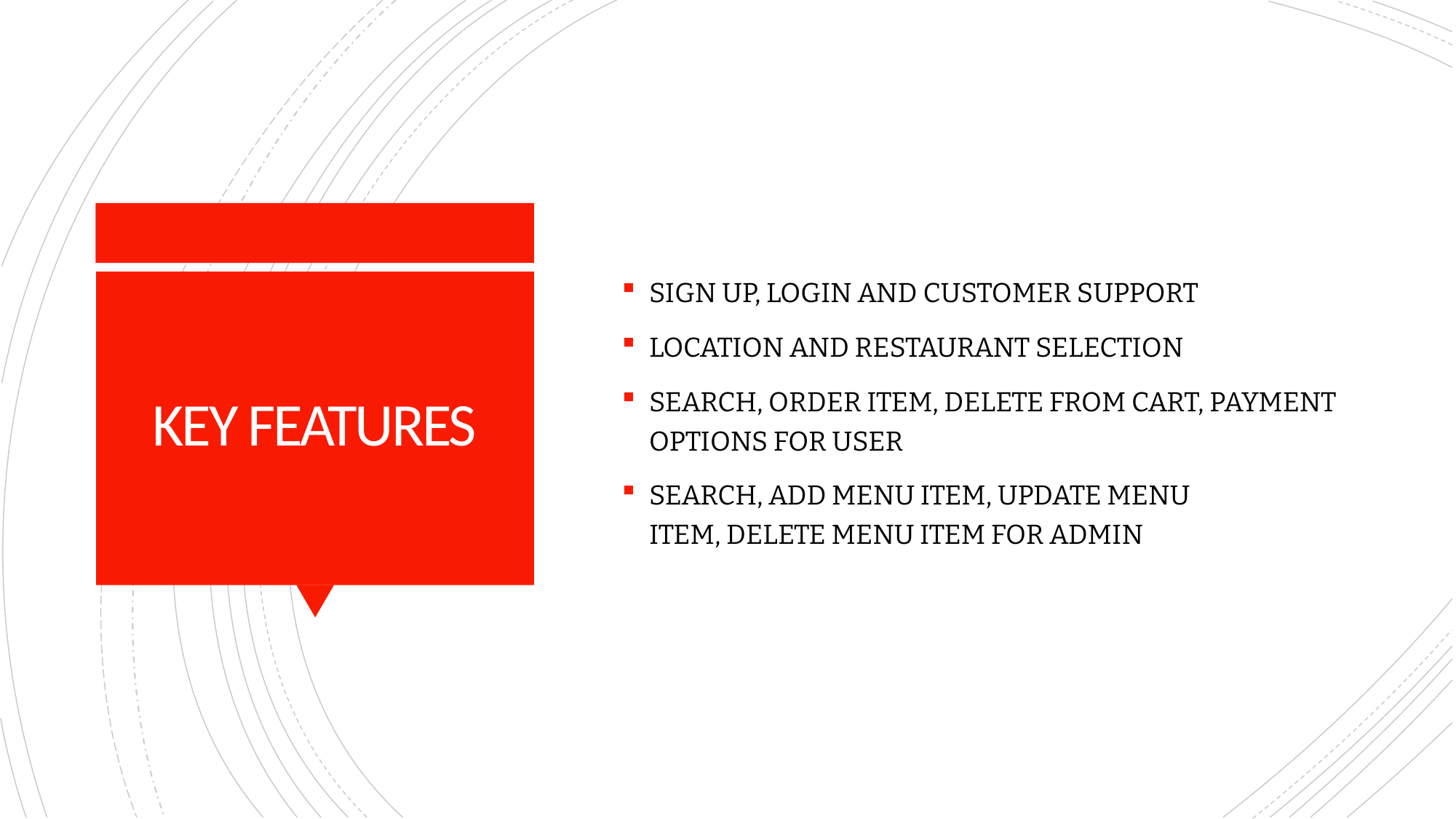

SIGN UP, LOGIN AND CUSTOMER SUPPORT
LOCATION AND RESTAURANT SELECTION
SEARCH, ORDER ITEM, DELETE FROM CART, PAYMENT OPTIONS FOR USER
SEARCH, ADD MENU ITEM, UPDATE MENU ITEM, DELETE MENU ITEM FOR ADMIN
# KEY FEATURES